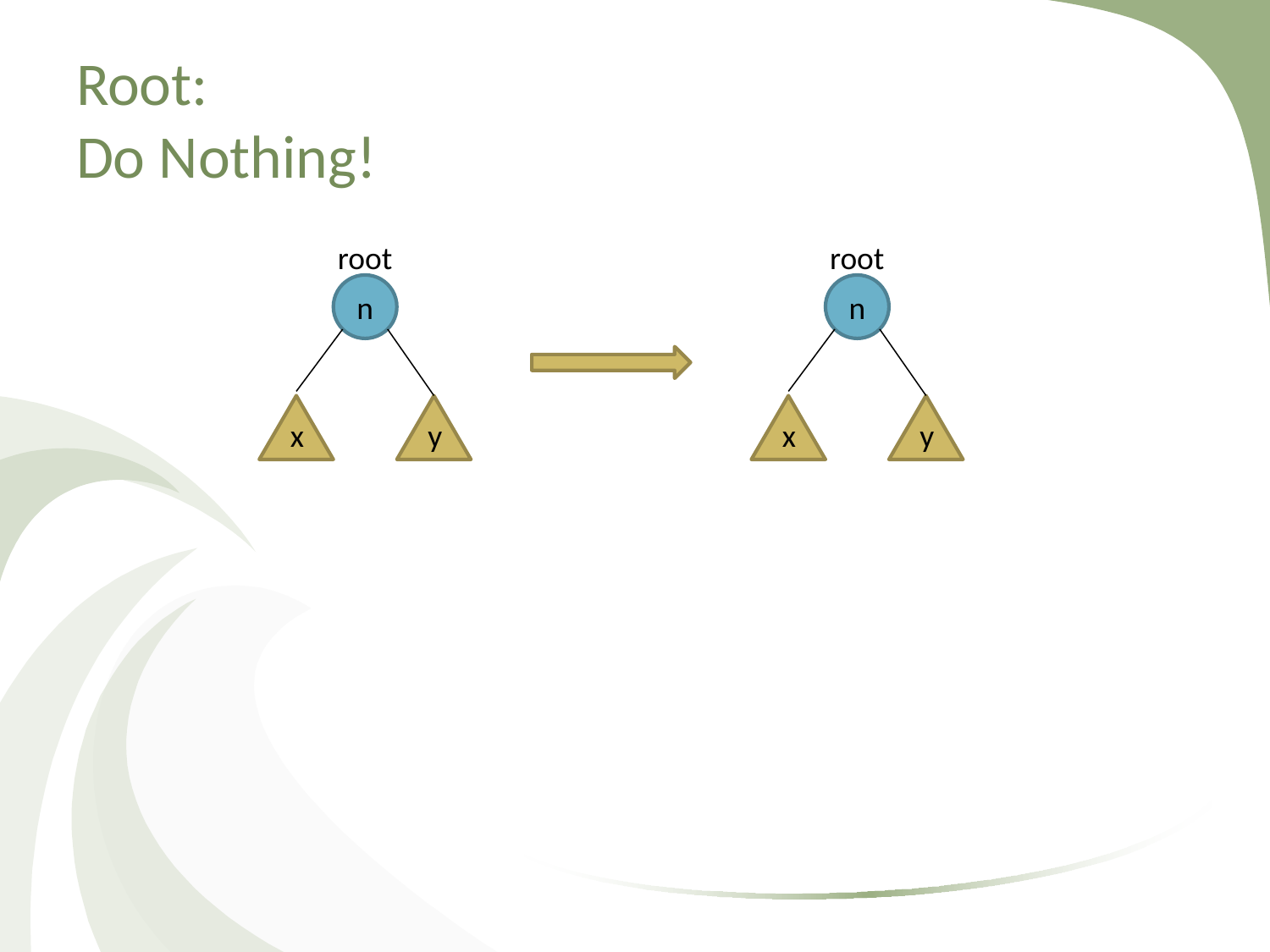

# Root: Do Nothing!

root
root
n
n

x
y
x
y